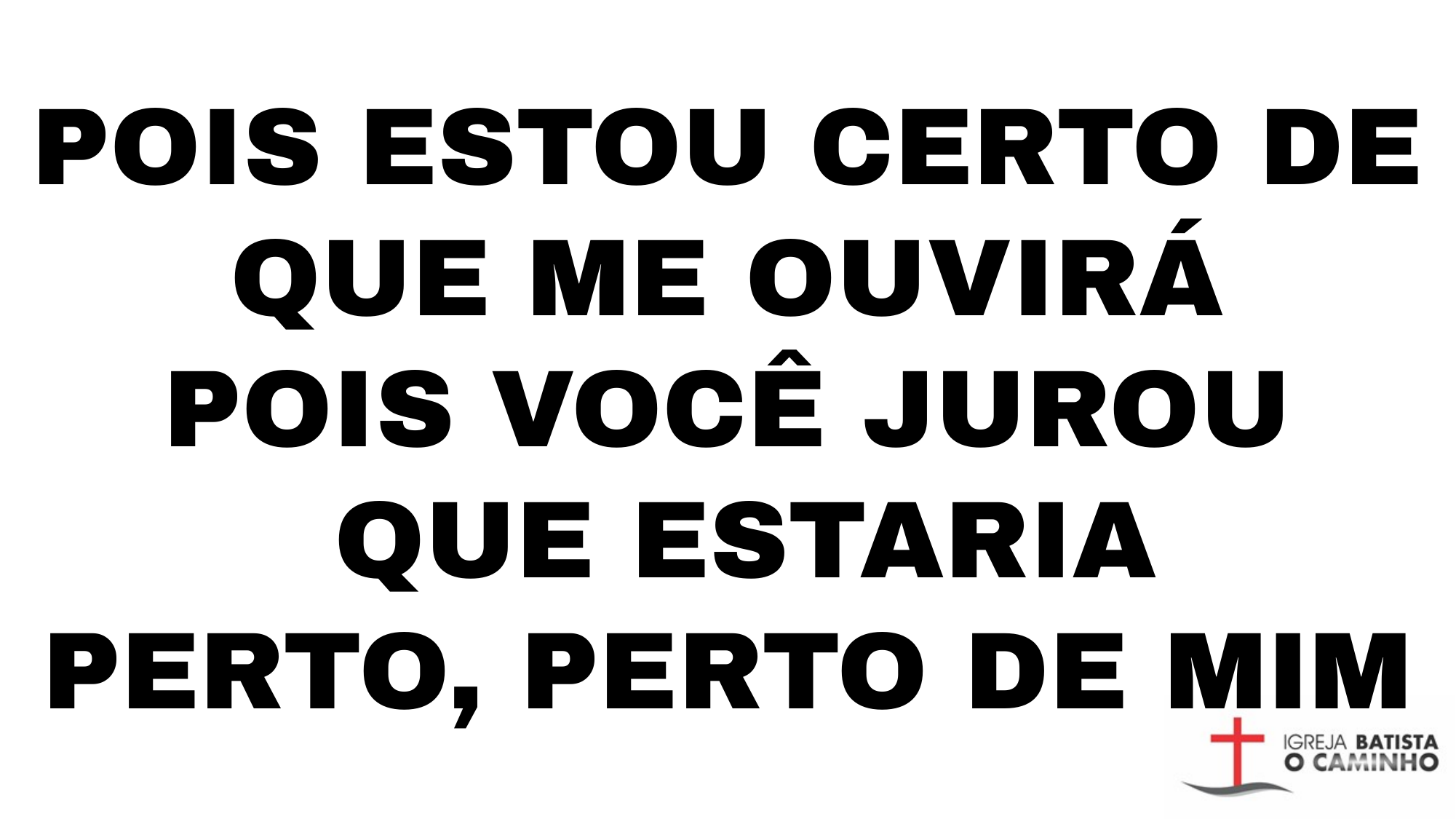

# Pois estou certo de que me ouvirá Pois Você jurou que estaria Perto, perto de mim